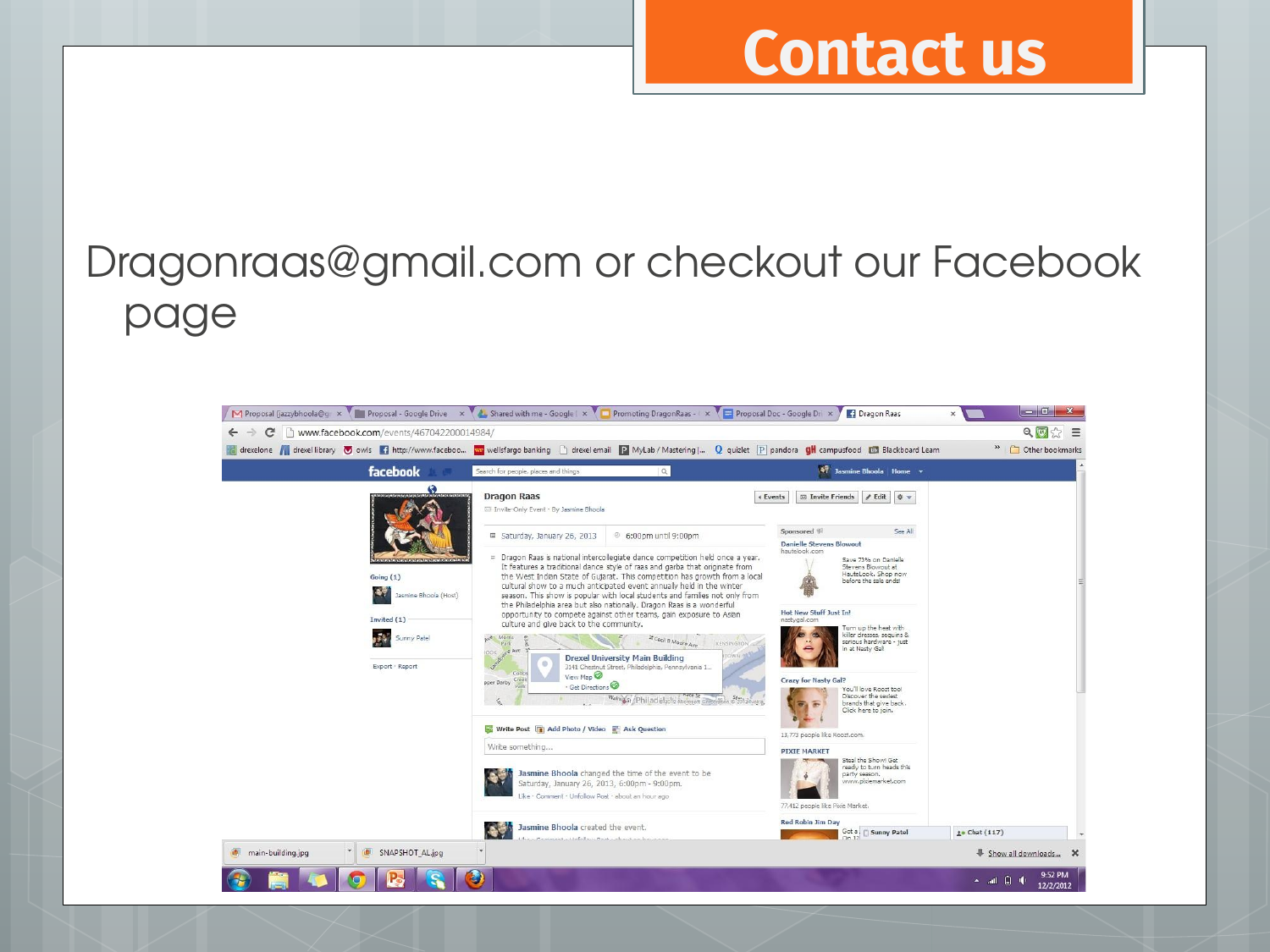

# Contact us
Dragonraas@gmail.com or checkout our Facebook page